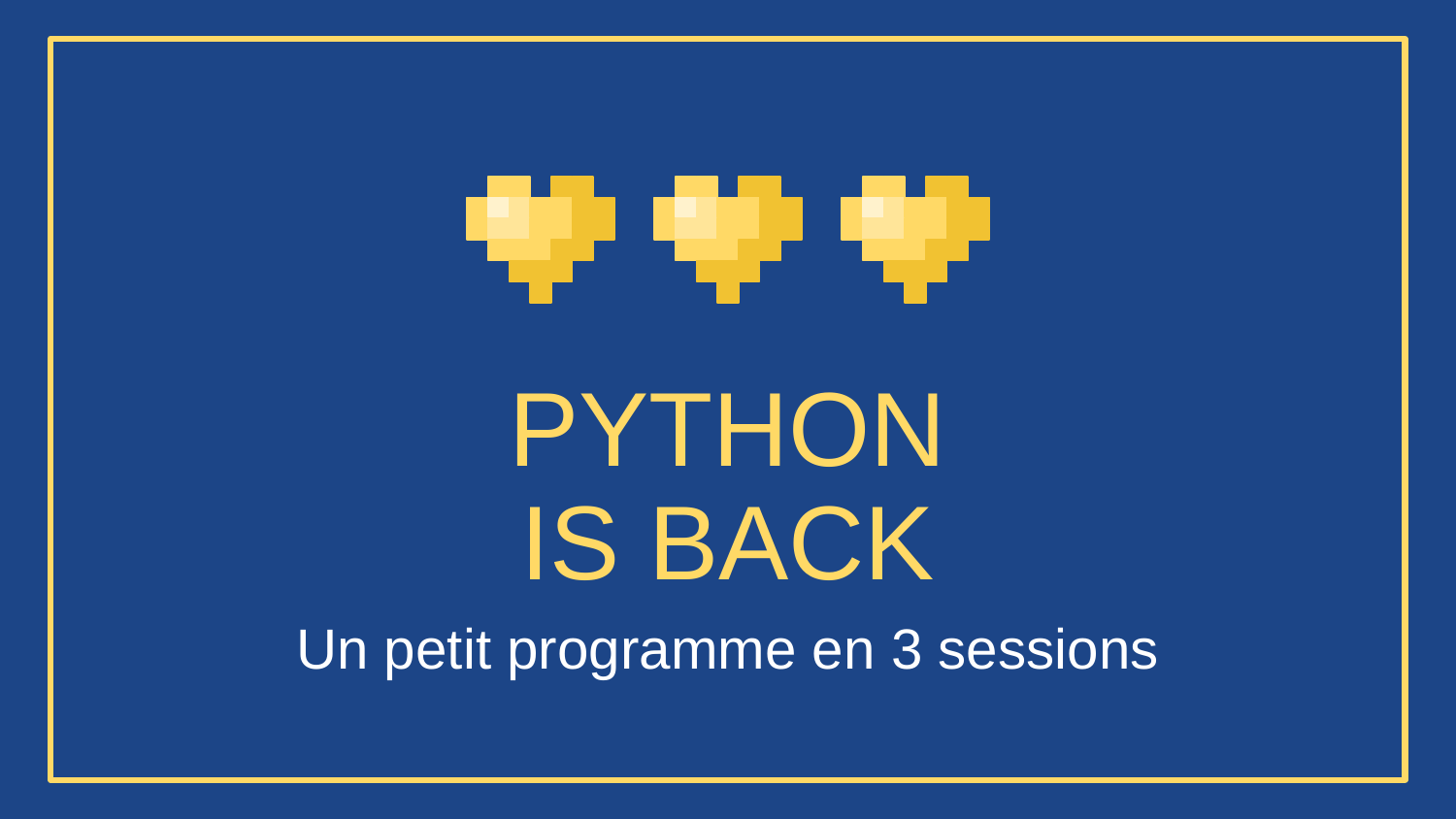

# PYTHON IS BACK
Un petit programme en 3 sessions